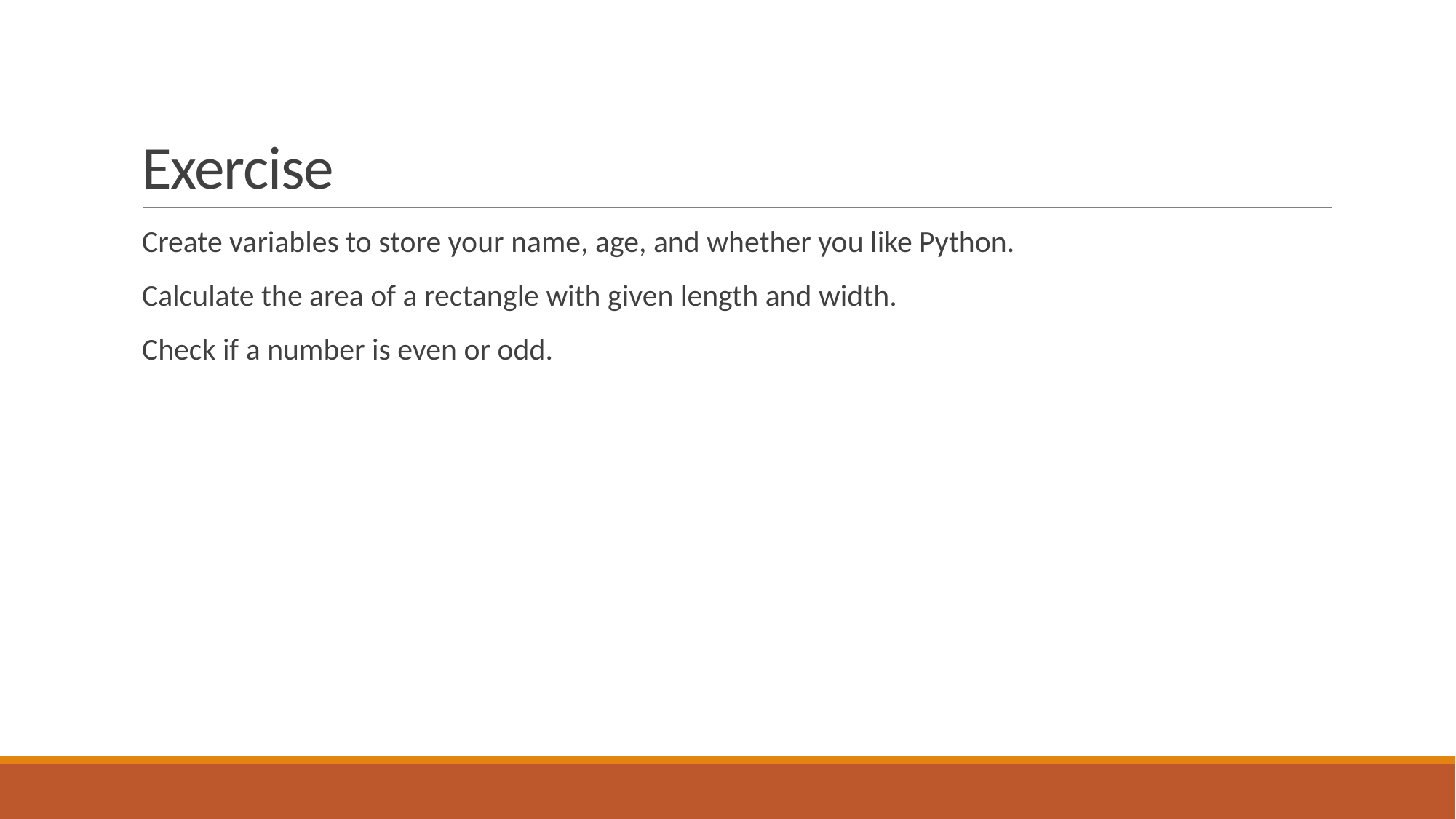

# Exercise
Create variables to store your name, age, and whether you like Python.
Calculate the area of a rectangle with given length and width.
Check if a number is even or odd.